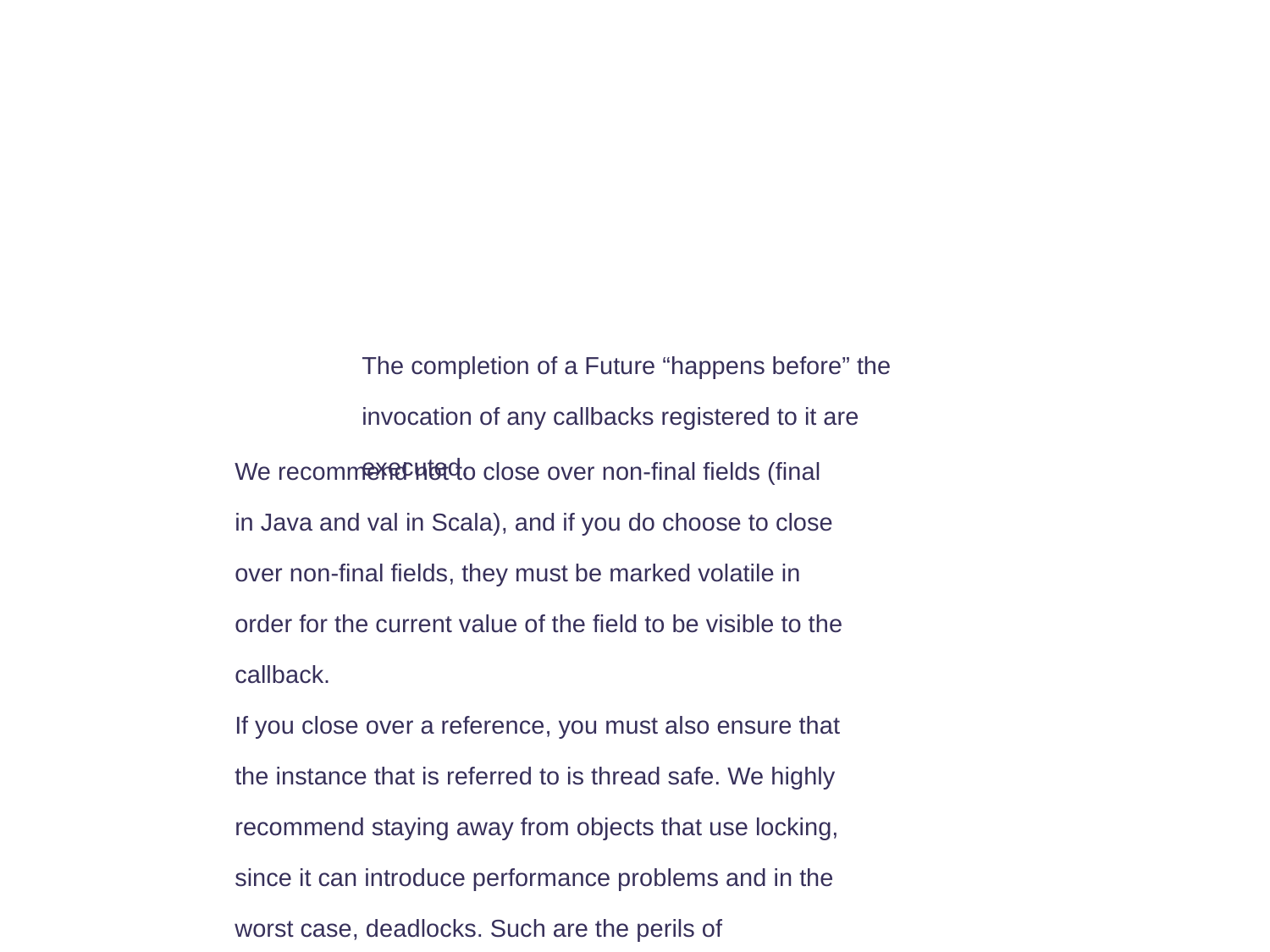

The completion of a Future “happens before” the invocation of any callbacks registered to it are executed.
We recommend not to close over non-final fields (final in Java and val in Scala), and if you do choose to close over non-final fields, they must be marked volatile in order for the current value of the field to be visible to the callback.
If you close over a reference, you must also ensure that the instance that is referred to is thread safe. We highly recommend staying away from objects that use locking, since it can introduce performance problems and in the worst case, deadlocks. Such are the perils of synchronized.